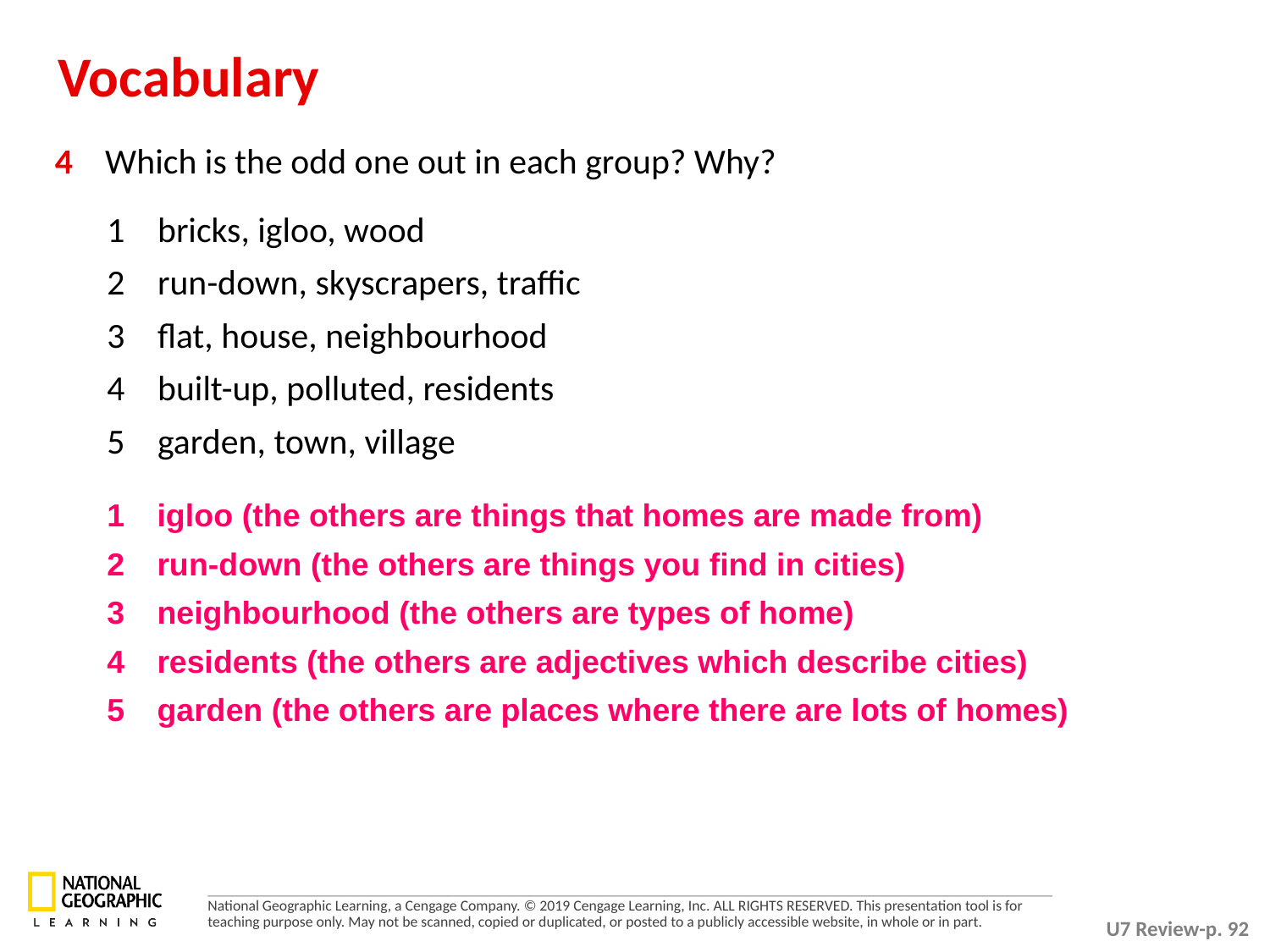

Vocabulary
4 	Which is the odd one out in each group? Why?
1 	bricks, igloo, wood
2 	run-down, skyscrapers, traffic
3 	flat, house, neighbourhood
4 	built-up, polluted, residents
5 	garden, town, village
1 	igloo (the others are things that homes are made from)
2 	run-down (the others are things you find in cities)
3 	neighbourhood (the others are types of home)
4 	residents (the others are adjectives which describe cities)
5 	garden (the others are places where there are lots of homes)
U7 Review-p. 92